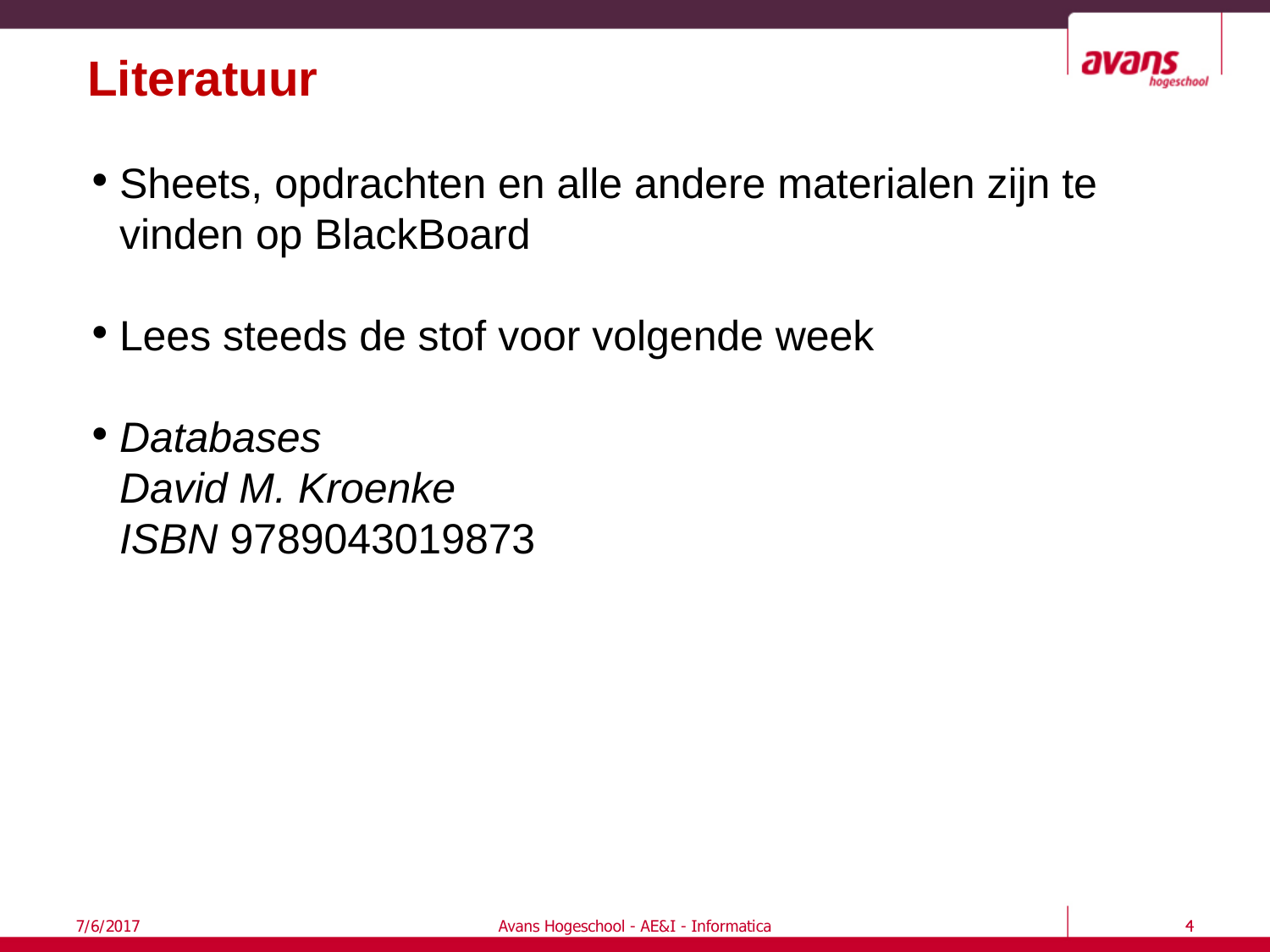

# Literatuur
Sheets, opdrachten en alle andere materialen zijn te vinden op BlackBoard

Lees steeds de stof voor volgende week

Databases
	David M. Kroenke
	ISBN 9789043019873
7/6/2017
Avans Hogeschool - AE&I - Informatica
4